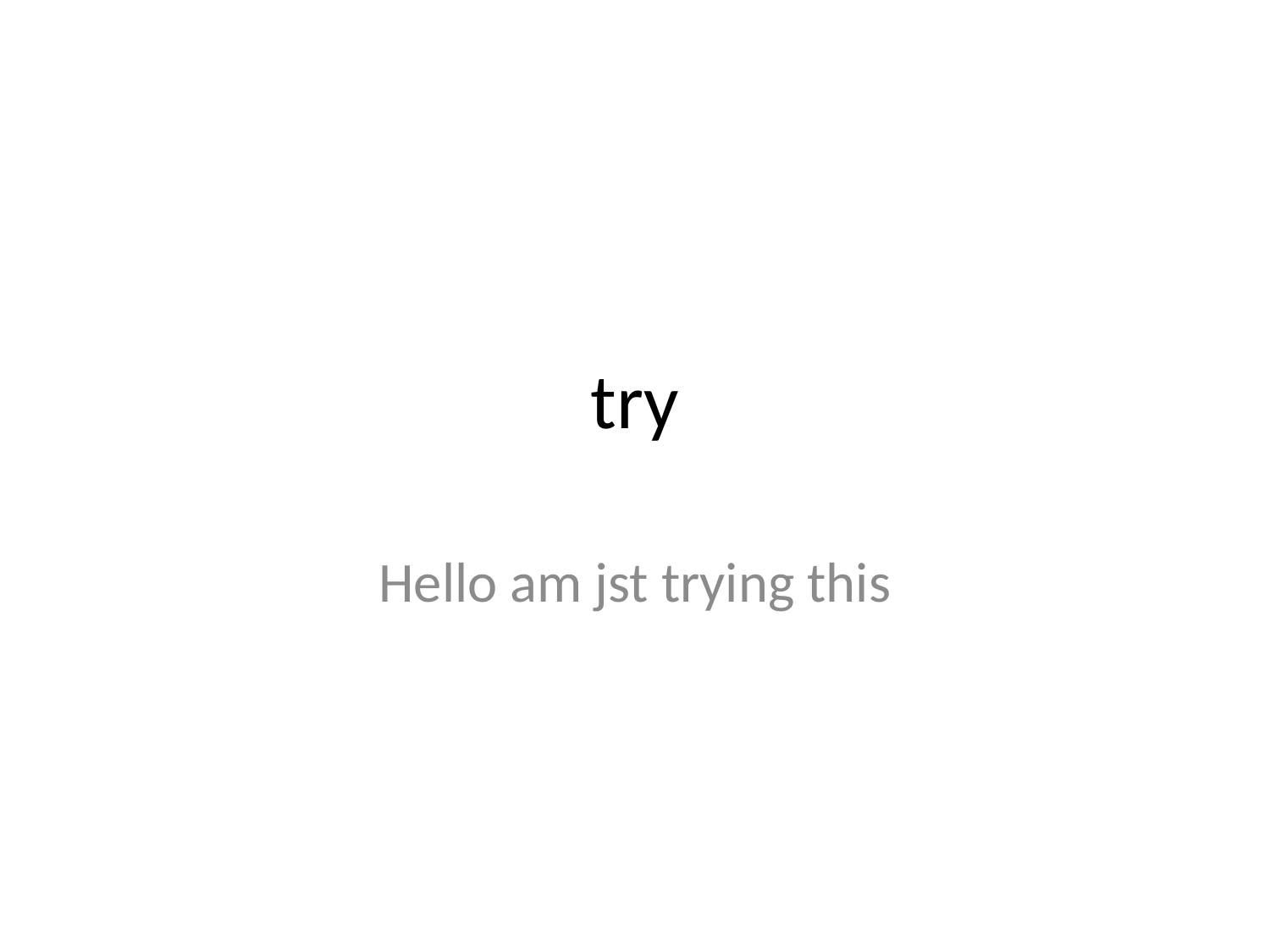

# try
Hello am jst trying this